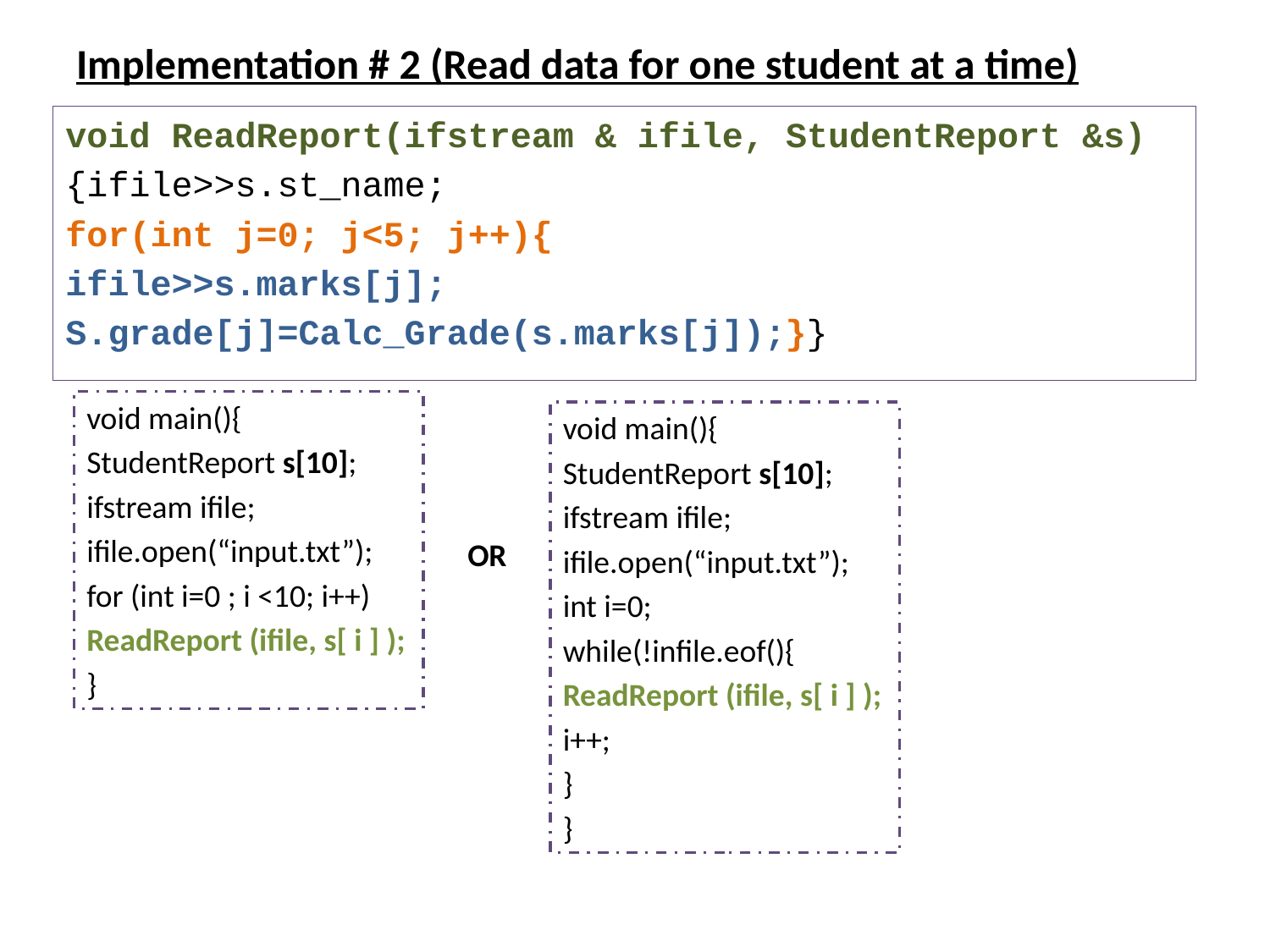

# Implementation # 2 (Read data for one student at a time)
void ReadReport(ifstream & ifile, StudentReport &s)
{ifile>>s.st_name;
for(int j=0; j<5; j++){
ifile>>s.marks[j];
S.grade[j]=Calc_Grade(s.marks[j]);}}

void main(){
StudentReport s[10];
ifstream ifile;
ifile.open(“input.txt”);
for (int i=0 ; i <10; i++)
ReadReport (ifile, s[ i ] );
}
void main(){
StudentReport s[10];
ifstream ifile;
ifile.open(“input.txt”);
int i=0;
while(!infile.eof(){
ReadReport (ifile, s[ i ] );
i++;
}
}
OR